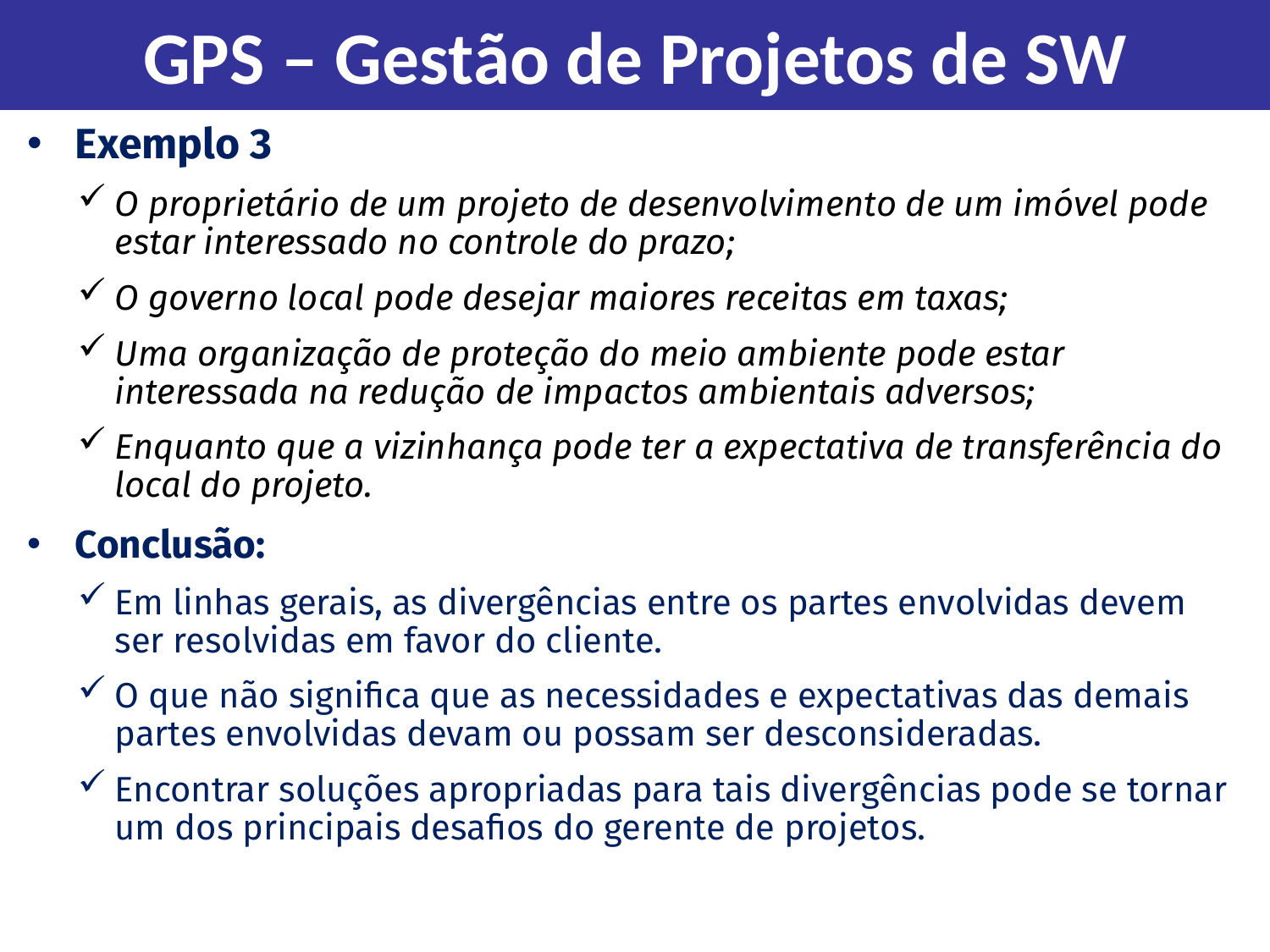

GPS – Gestão de Projetos de SW
Exemplo 3
O proprietário de um projeto de desenvolvimento de um imóvel pode estar interessado no controle do prazo;
O governo local pode desejar maiores receitas em taxas;
Uma organização de proteção do meio ambiente pode estar interessada na redução de impactos ambientais adversos;
Enquanto que a vizinhança pode ter a expectativa de transferência do local do projeto.
Conclusão:
Em linhas gerais, as divergências entre os partes envolvidas devem ser resolvidas em favor do cliente.
O que não significa que as necessidades e expectativas das demais partes envolvidas devam ou possam ser desconsideradas.
Encontrar soluções apropriadas para tais divergências pode se tornar um dos principais desafios do gerente de projetos.